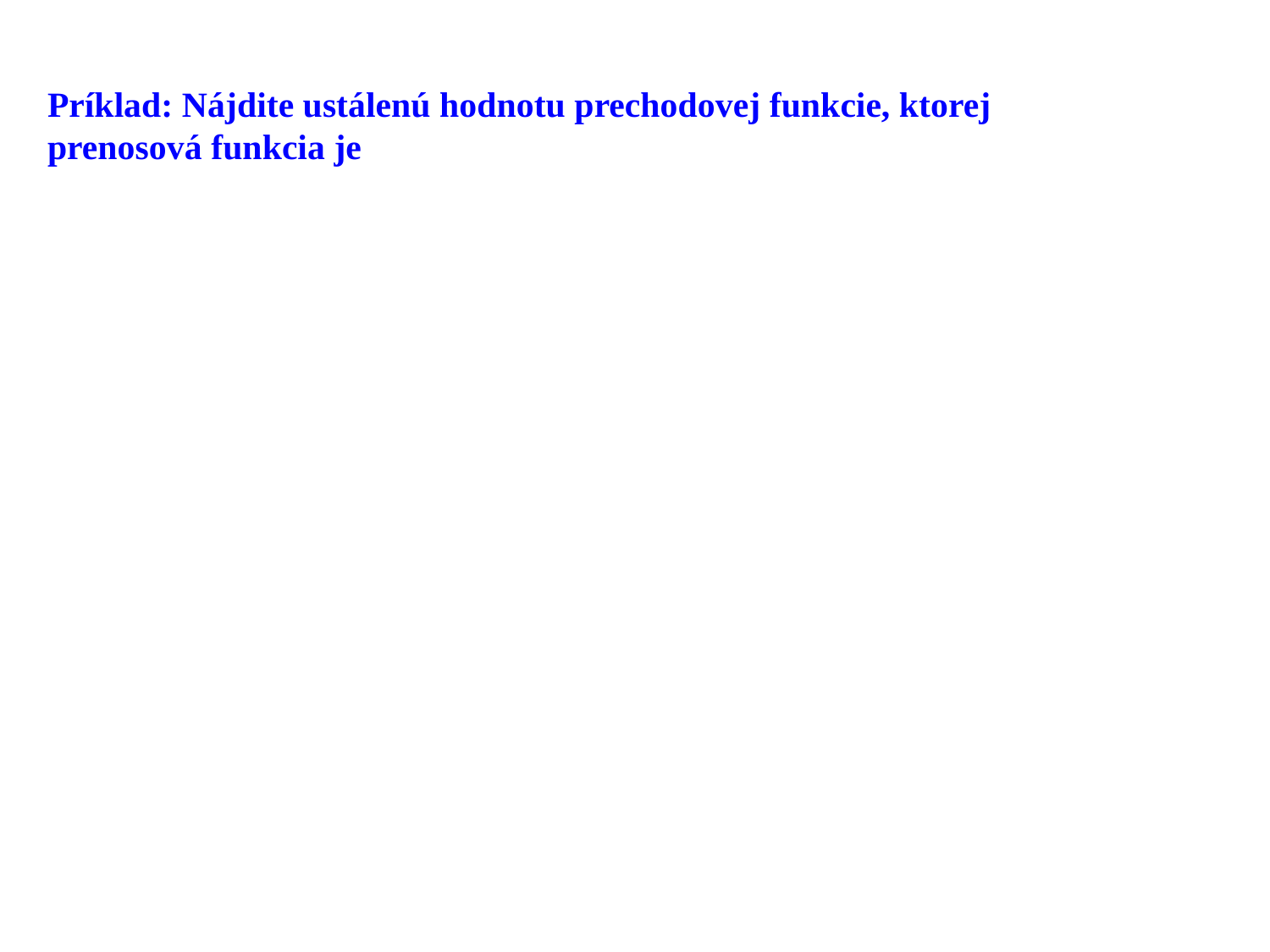

Príklad: Nájdite ustálenú hodnotu prechodovej funkcie, ktorej prenosová funkcia je